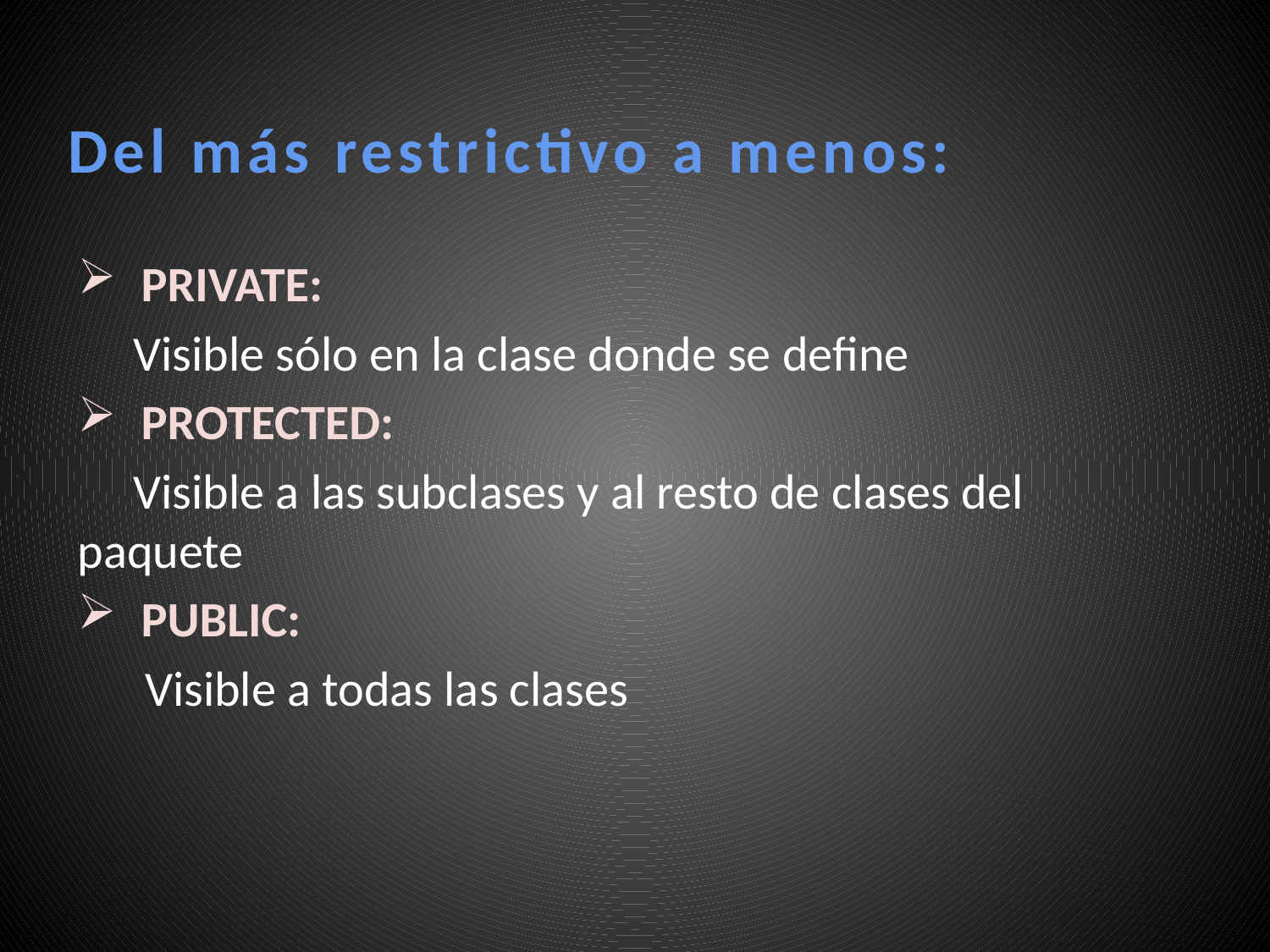

# Del más restrictivo a menos:
PRIVATE:
     Visible sólo en la clase donde se define
PROTECTED:
     Visible a las subclases y al resto de clases del          paquete
PUBLIC:
      Visible a todas las clases